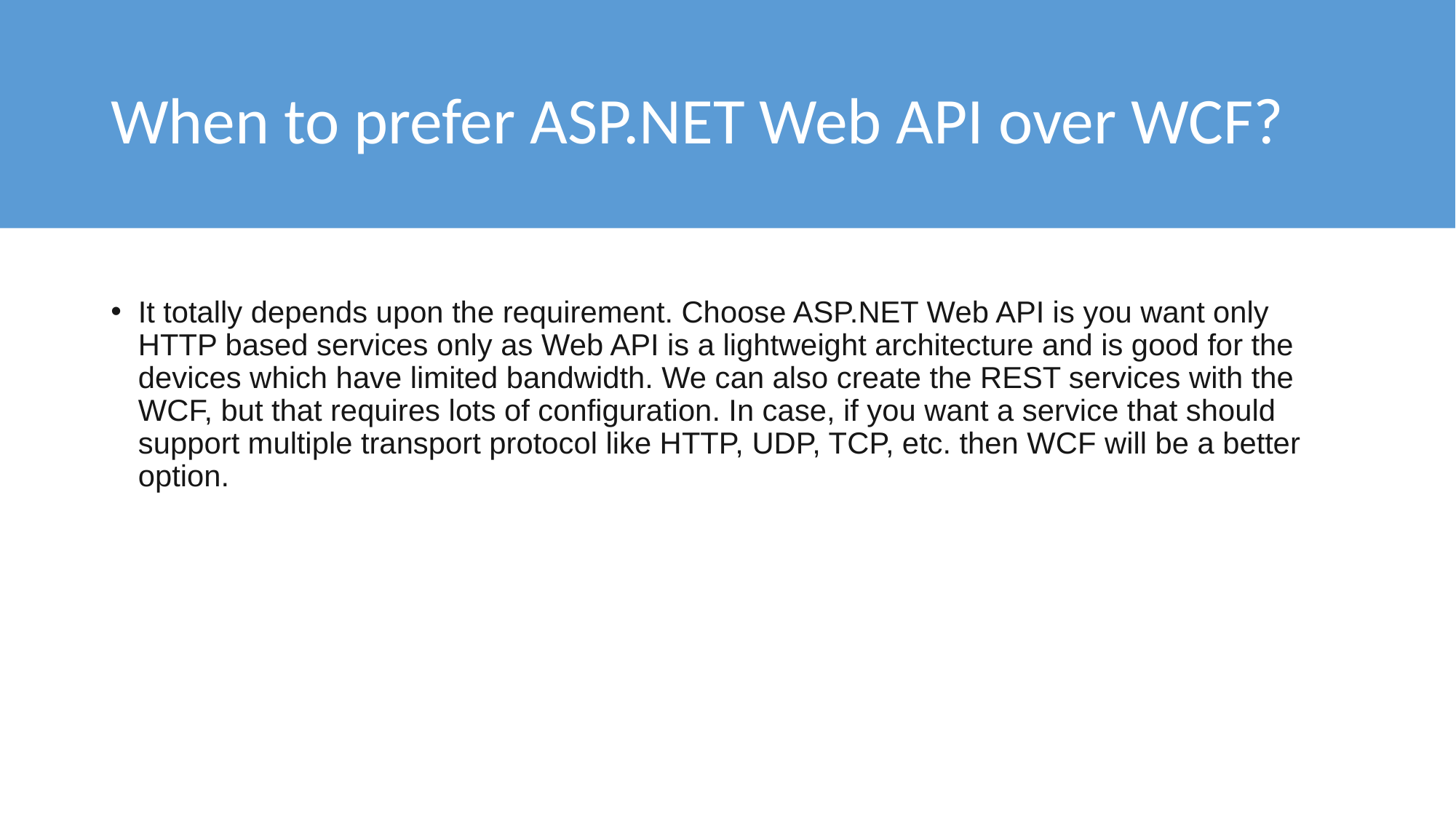

# When to prefer ASP.NET Web API over WCF?
It totally depends upon the requirement. Choose ASP.NET Web API is you want only HTTP based services only as Web API is a lightweight architecture and is good for the devices which have limited bandwidth. We can also create the REST services with the WCF, but that requires lots of configuration. In case, if you want a service that should support multiple transport protocol like HTTP, UDP, TCP, etc. then WCF will be a better option.